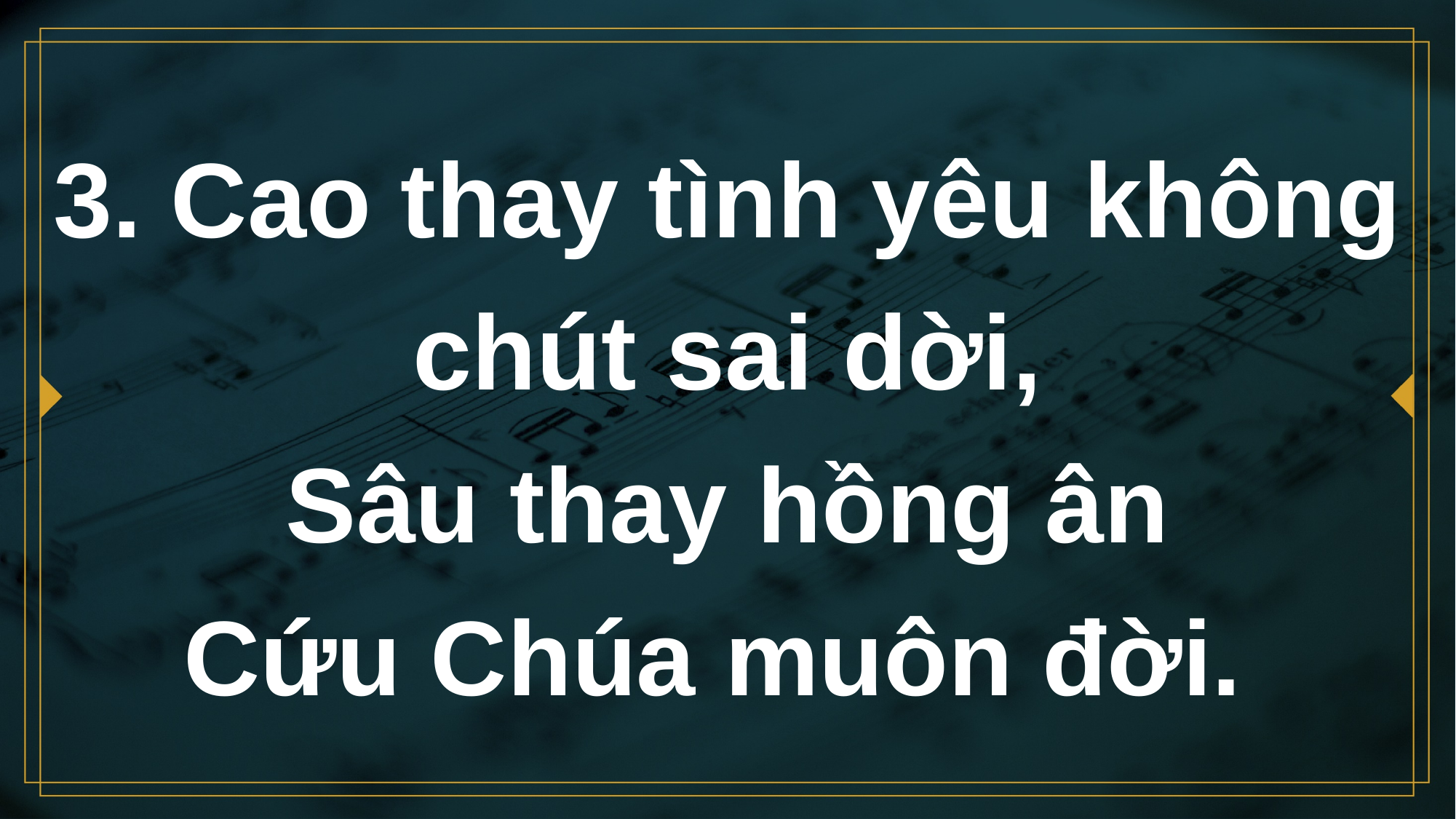

# 3. Cao thay tình yêu không chút sai dời, Sâu thay hồng ân Cứu Chúa muôn đời.